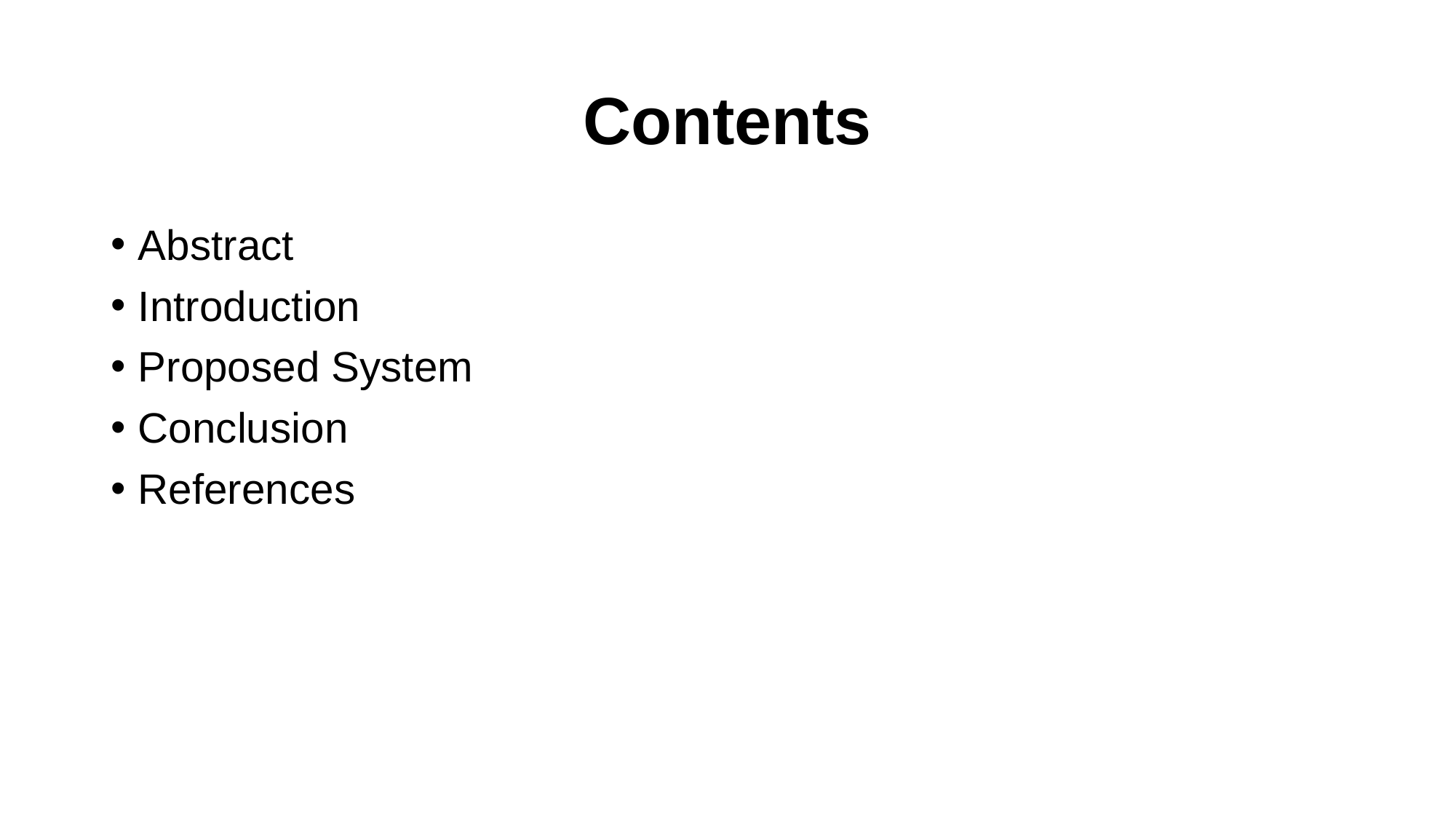

# Contents
Abstract
Introduction
Proposed System
Conclusion
References